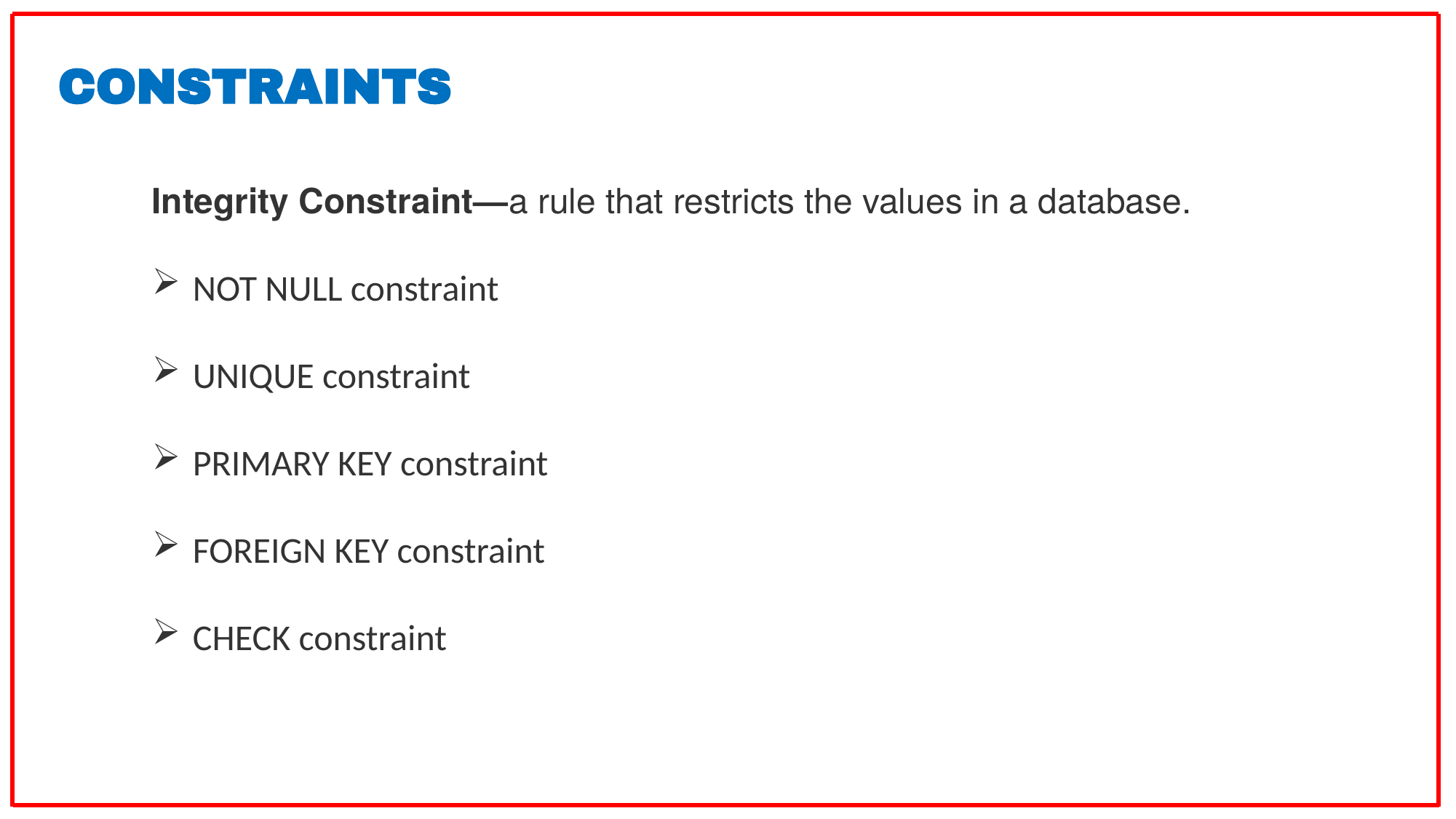

CONSTRAINTS
Integrity Constraint—a rule that restricts the values in a database.

NOT NULL constraint

UNIQUE constraint

PRIMARY KEY constraint

FOREIGN KEY constraint

CHECK constraint